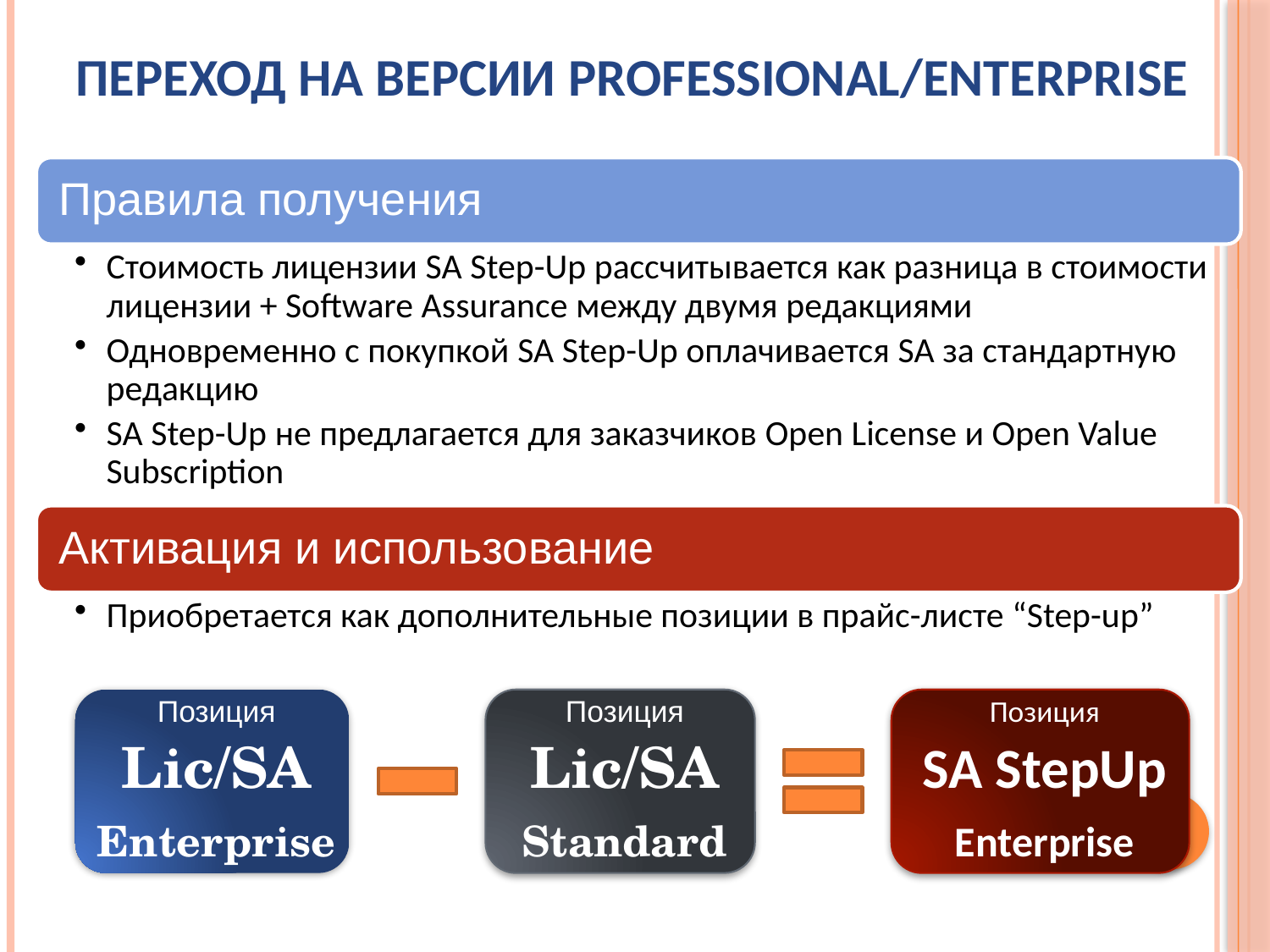

# Переход на версии Professional/Enterprise
Правила получения
Стоимость лицензии SA Step-Up рассчитывается как разница в стоимости лицензии + Software Assurance между двумя редакциями
Одновременно с покупкой SA Step-Up оплачивается SA за стандартную редакцию
SA Step-Up не предлагается для заказчиков Open License и Open Value Subscription
Активация и использование
Приобретается как дополнительные позиции в прайс-листе “Step-up”
Позиция
Lic/SA
Enterprise

Позиция
Lic/SA
Standard

Позиция
SA StepUp
Enterprise
41